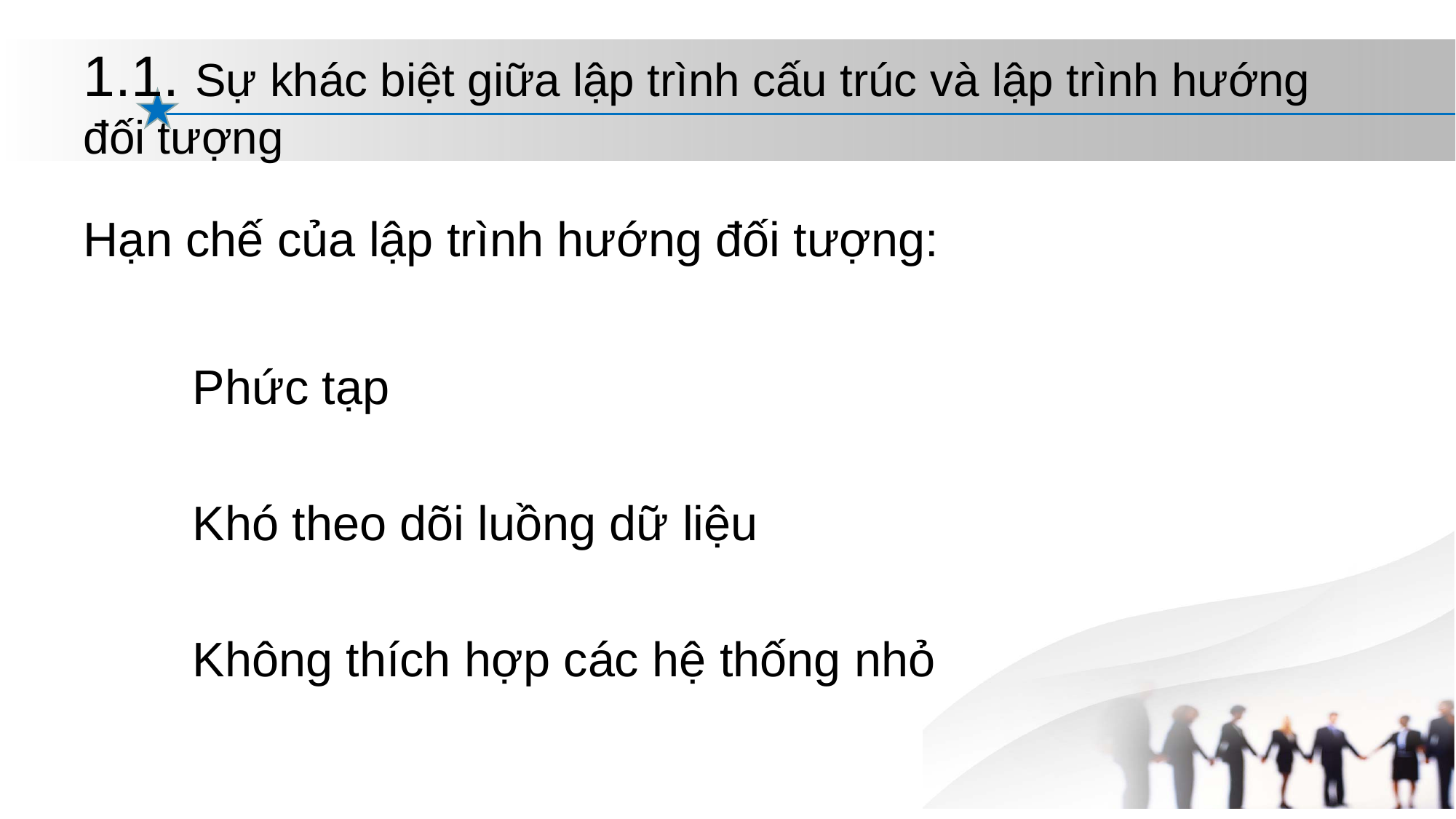

# 1.1. Sự khác biệt giữa lập trình cấu trúc và lập trình hướng đối tượng
Hạn chế của lập trình hướng đối tượng:

	Phức tạp

	Khó theo dõi luồng dữ liệu

	Không thích hợp các hệ thống nhỏ

8